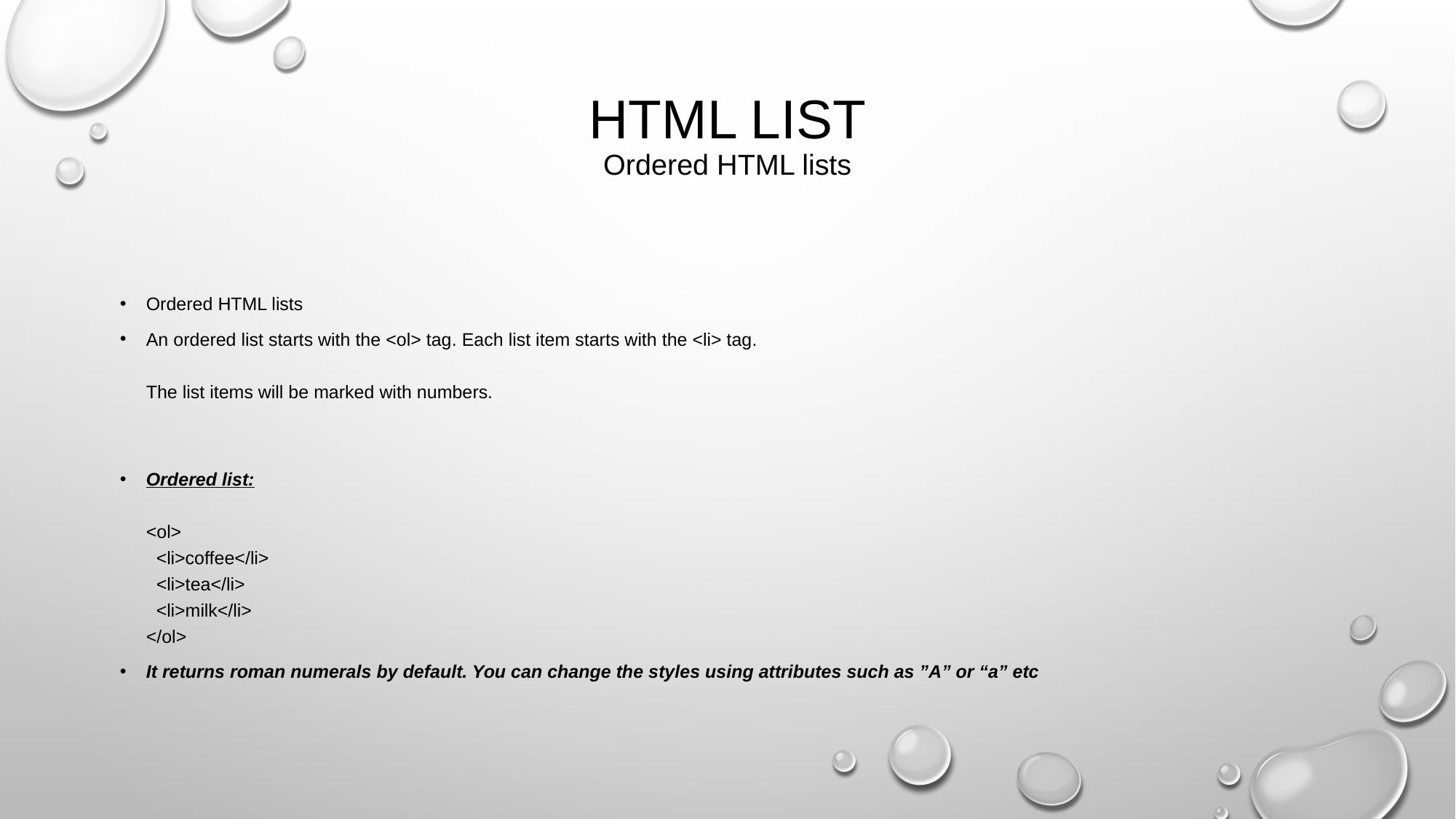

# HTML LIST Ordered HTML lists
Ordered HTML lists
An ordered list starts with the <ol> tag. Each list item starts with the <li> tag.
The list items will be marked with numbers.
Ordered list:
<ol>
  <li>coffee</li>
  <li>tea</li>
  <li>milk</li>
</ol>
It returns roman numerals by default. You can change the styles using attributes such as ”A” or “a” etc